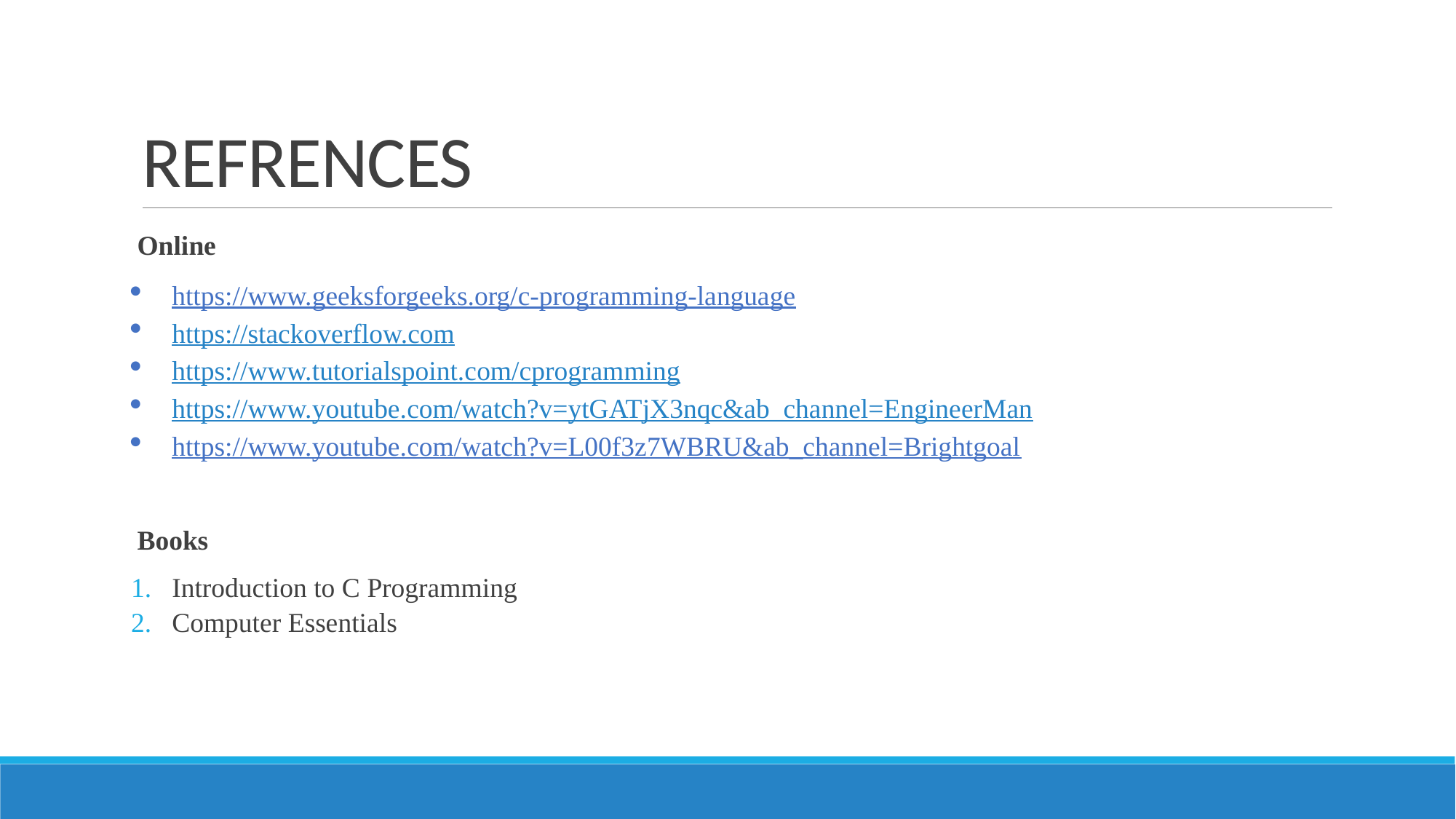

# REFRENCES
Online
https://www.geeksforgeeks.org/c-programming-language
https://stackoverflow.com
https://www.tutorialspoint.com/cprogramming
https://www.youtube.com/watch?v=ytGATjX3nqc&ab_channel=EngineerMan
https://www.youtube.com/watch?v=L00f3z7WBRU&ab_channel=Brightgoal

Books
Introduction to C Programming
Computer Essentials